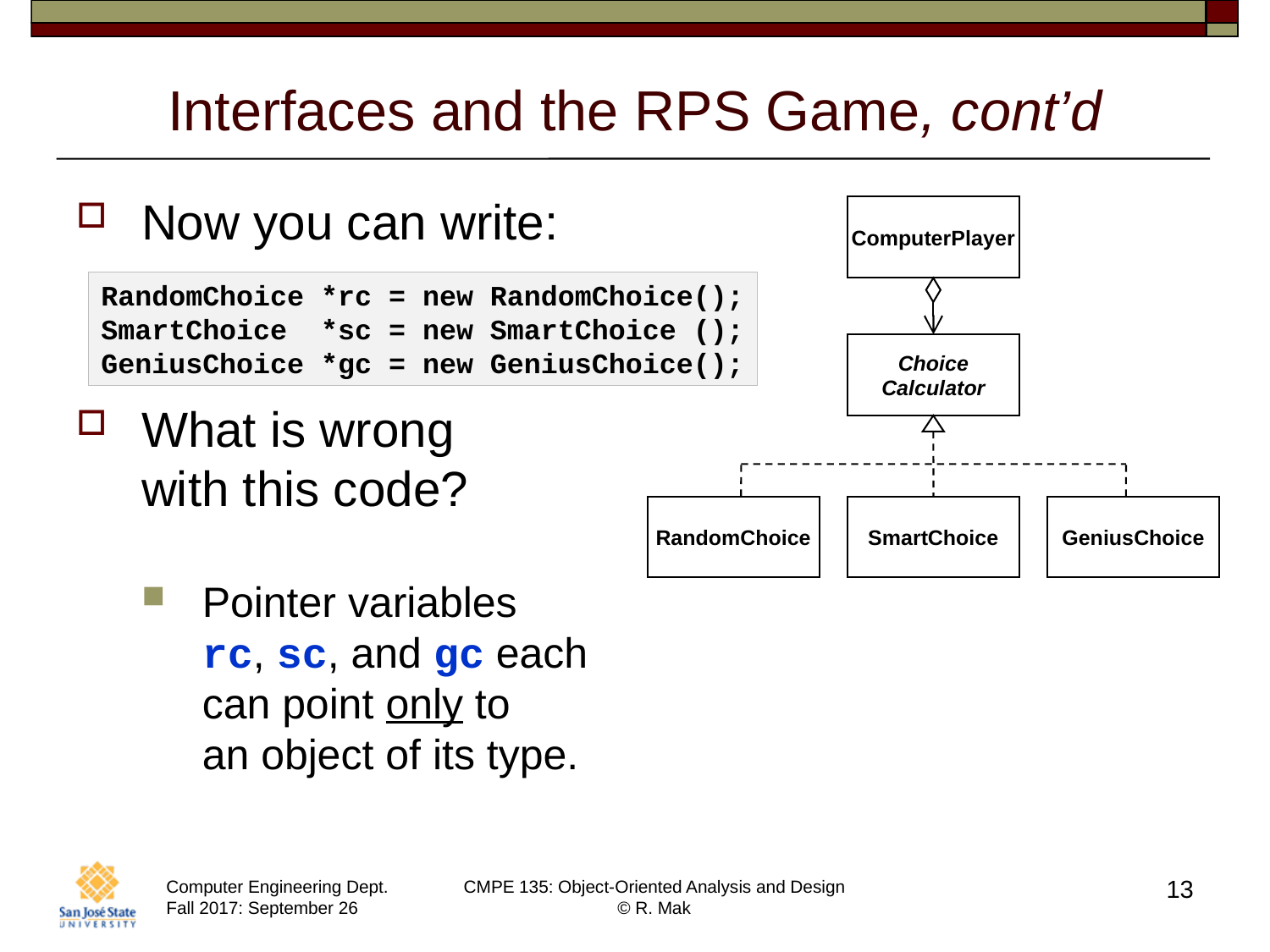

# Interfaces and the RPS Game, cont’d
Now you can write:

What is wrong
with this code?

Pointer variables
rc, sc, and gc each
can point only to
an object of its type.
ComputerPlayer

Choice
Calculator

RandomChoice
SmartChoice
GeniusChoice
RandomChoice *rc = new RandomChoice();
SmartChoice  *sc = new SmartChoice ();
GeniusChoice *gc = new GeniusChoice();
13